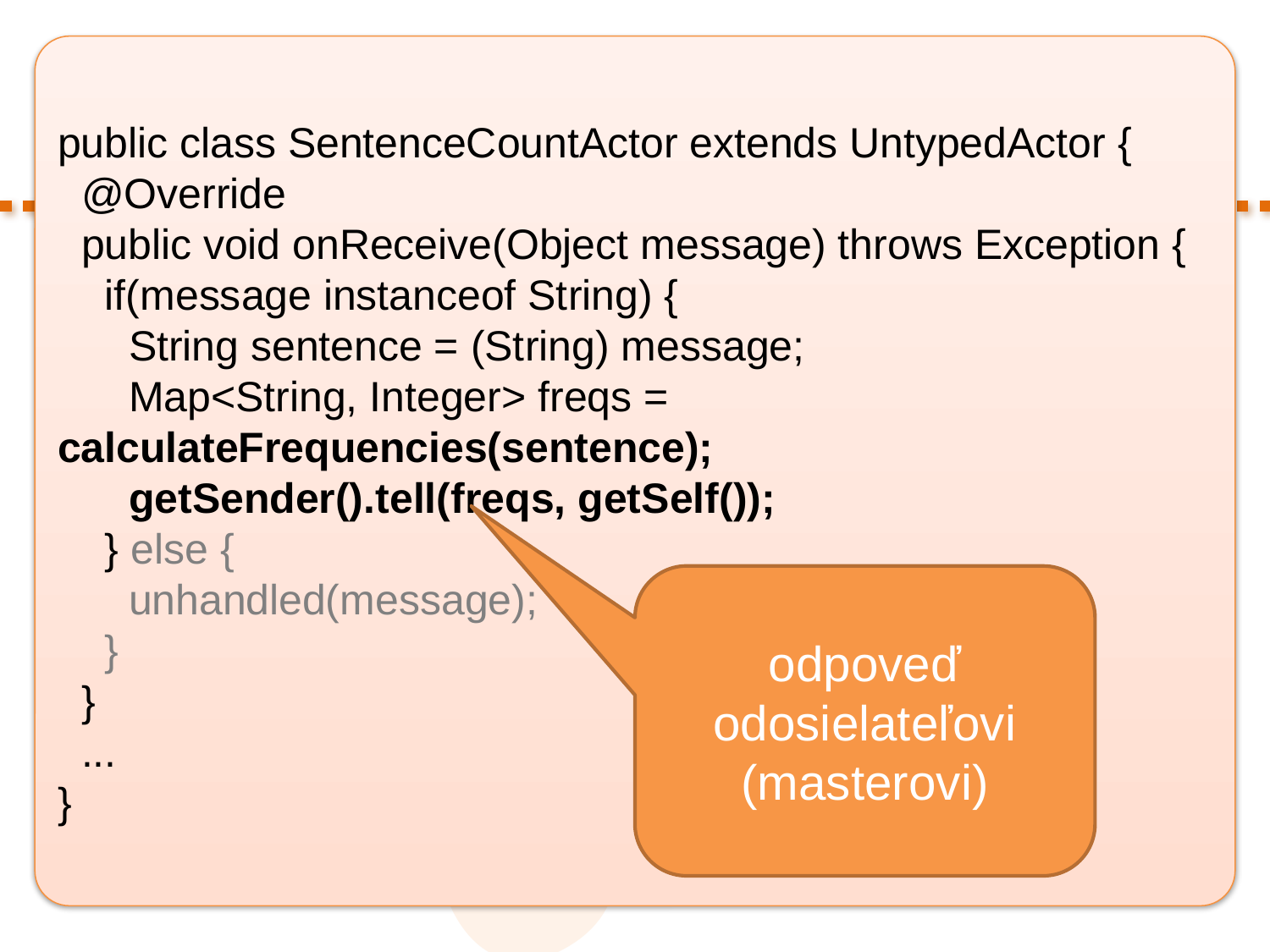

public class SentenceCountActor extends UntypedActor {
  @Override
  public void onReceive(Object message) throws Exception {
    if(message instanceof String) {
      String sentence = (String) message;
      Map<String, Integer> freqs = calculateFrequencies(sentence);
      getSender().tell(freqs, getSelf());
    } else {
      unhandled(message);
    }
  }
  ...
}
odpoveď odosielateľovi (masterovi)